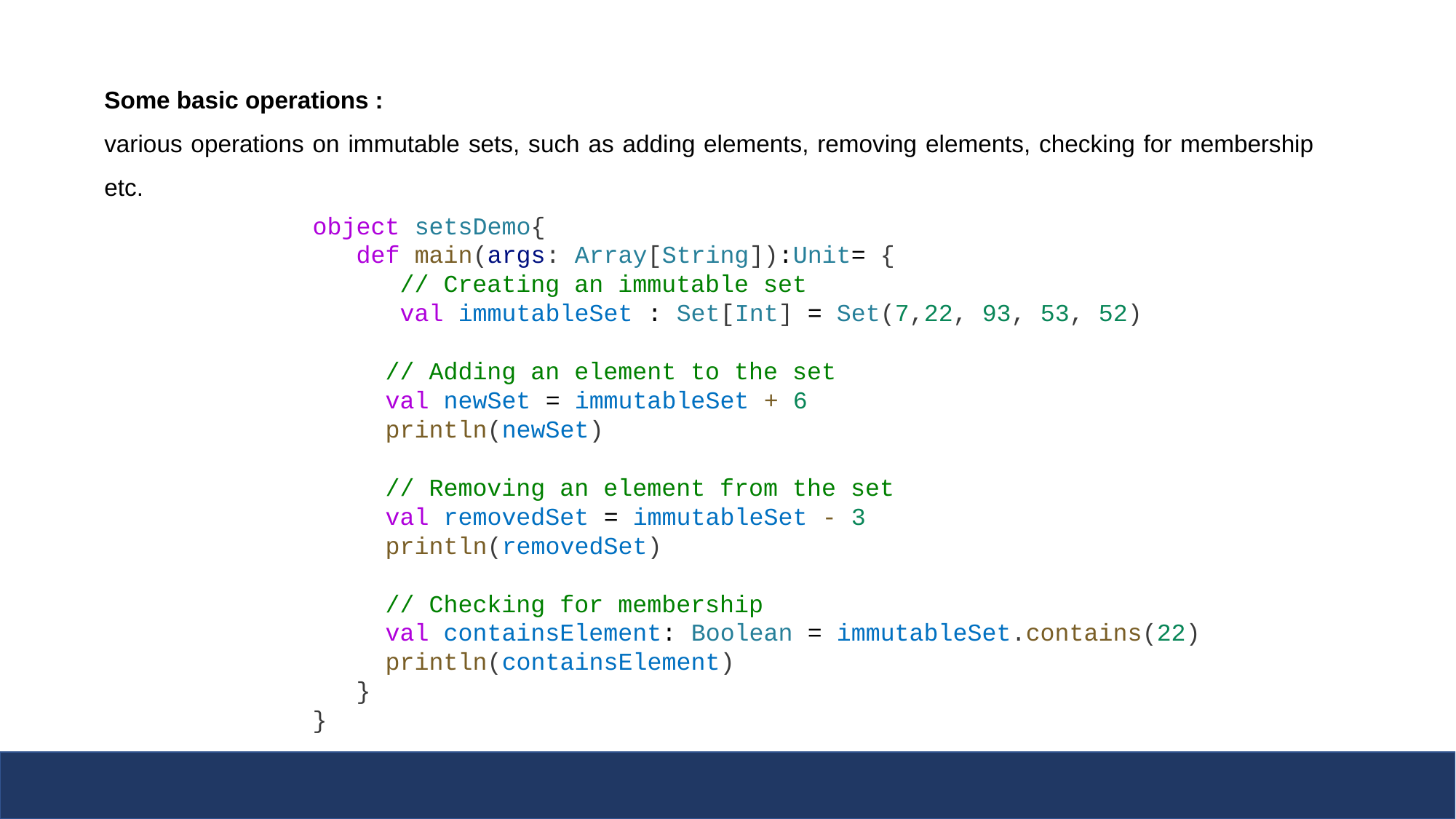

Some basic operations :
various operations on immutable sets, such as adding elements, removing elements, checking for membership etc.
object setsDemo{
   def main(args: Array[String]):Unit= {
      // Creating an immutable set
      val immutableSet : Set[Int] = Set(7,22, 93, 53, 52)

     // Adding an element to the set
     val newSet = immutableSet + 6
     println(newSet)

     // Removing an element from the set
     val removedSet = immutableSet - 3
     println(removedSet)

     // Checking for membership
     val containsElement: Boolean = immutableSet.contains(22)
     println(containsElement)
   }
}
70